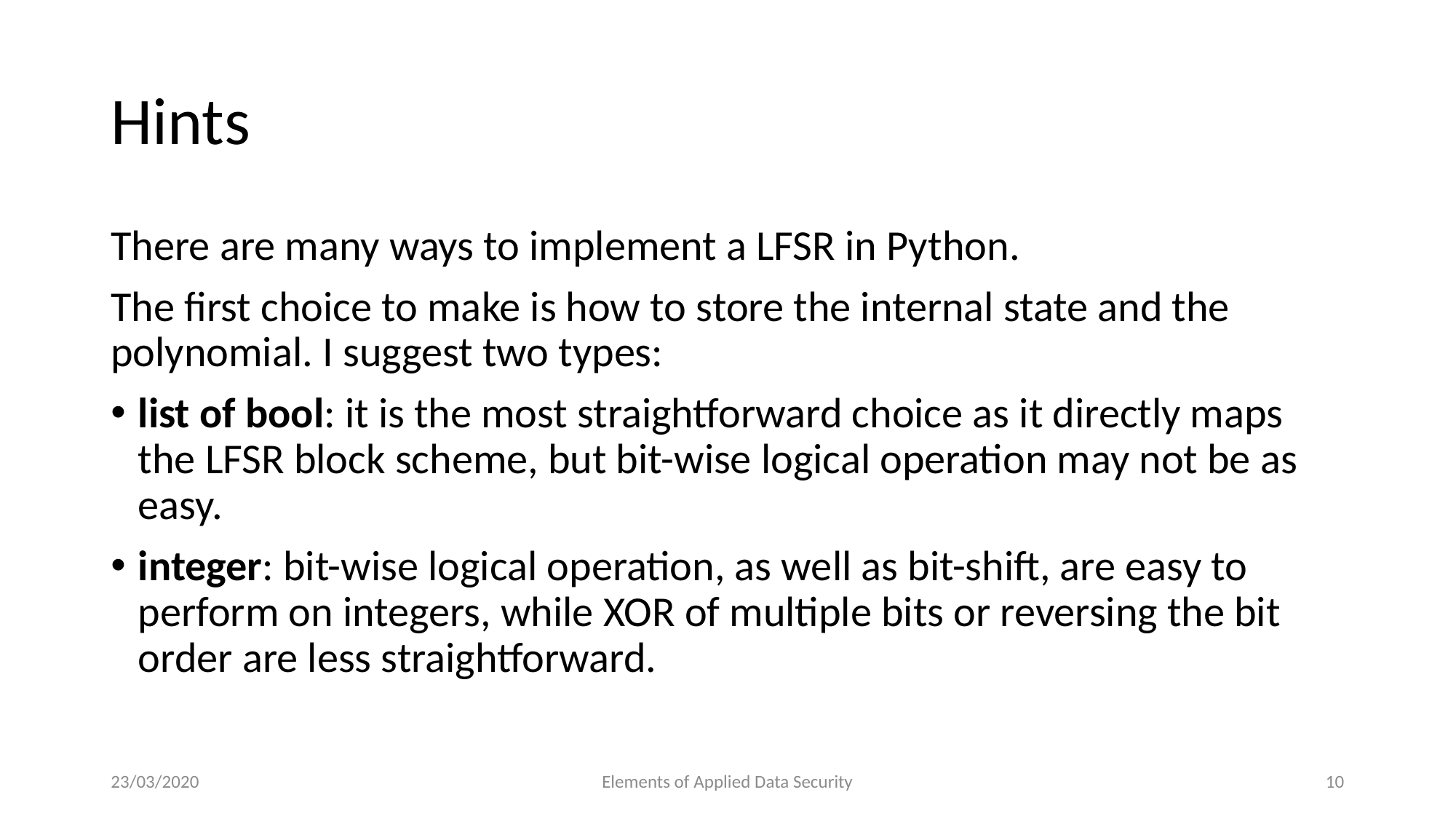

# Hints
There are many ways to implement a LFSR in Python.
The first choice to make is how to store the internal state and the polynomial. I suggest two types:
list of bool: it is the most straightforward choice as it directly maps the LFSR block scheme, but bit-wise logical operation may not be as easy.
integer: bit-wise logical operation, as well as bit-shift, are easy to perform on integers, while XOR of multiple bits or reversing the bit order are less straightforward.
23/03/2020
Elements of Applied Data Security
10